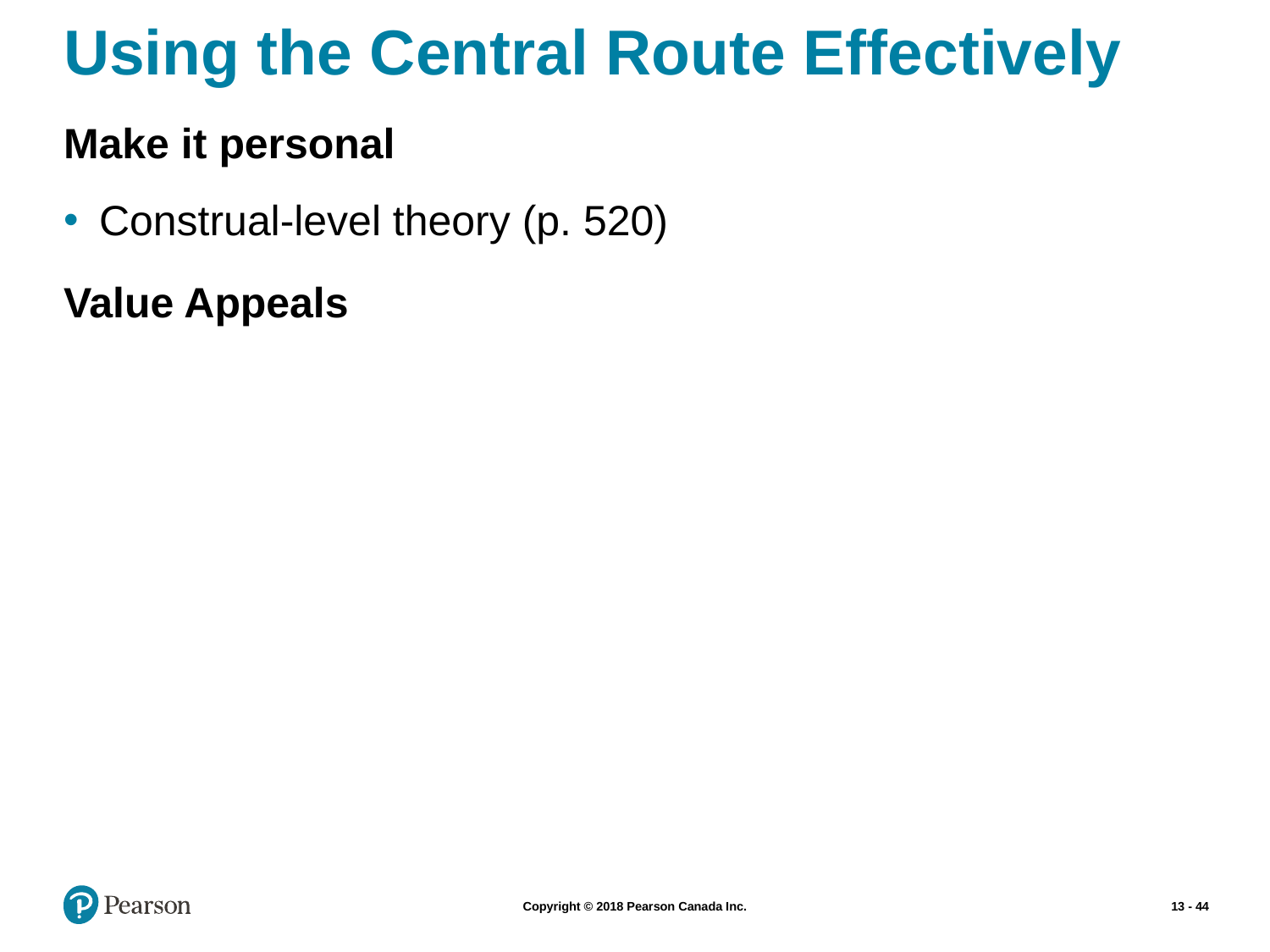

# Using the Central Route Effectively
Make it personal
Construal-level theory (p. 520)
Value Appeals